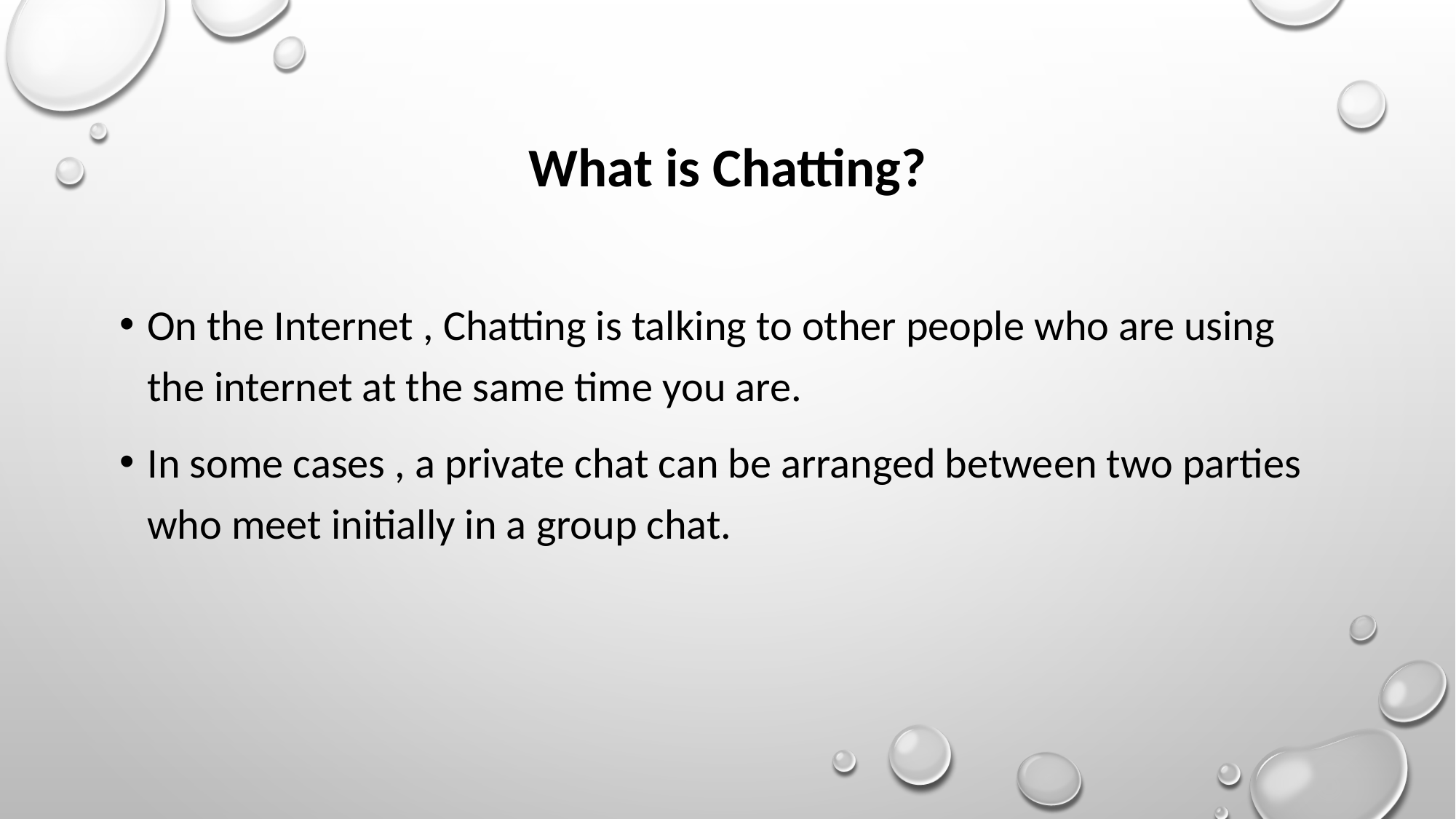

# What is Chatting?
On the Internet , Chatting is talking to other people who are using the internet at the same time you are.
In some cases , a private chat can be arranged between two parties who meet initially in a group chat.